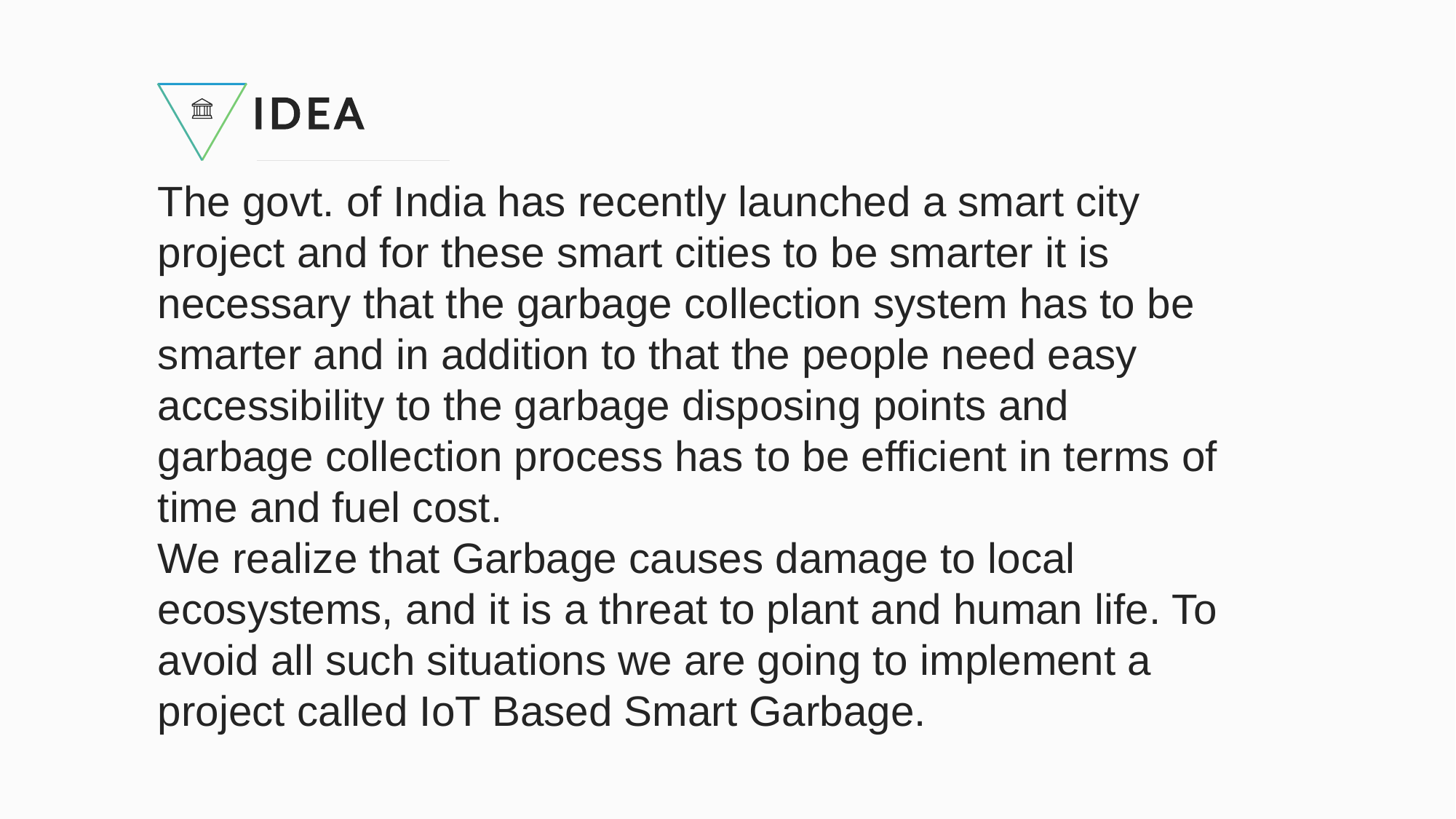

IDEA
The govt. of India has recently launched a smart city project and for these smart cities to be smarter it is necessary that the garbage collection system has to be smarter and in addition to that the people need easy accessibility to the garbage disposing points and garbage collection process has to be efficient in terms of time and fuel cost.
We realize that Garbage causes damage to local ecosystems, and it is a threat to plant and human life. To avoid all such situations we are going to implement a project called IoT Based Smart Garbage.